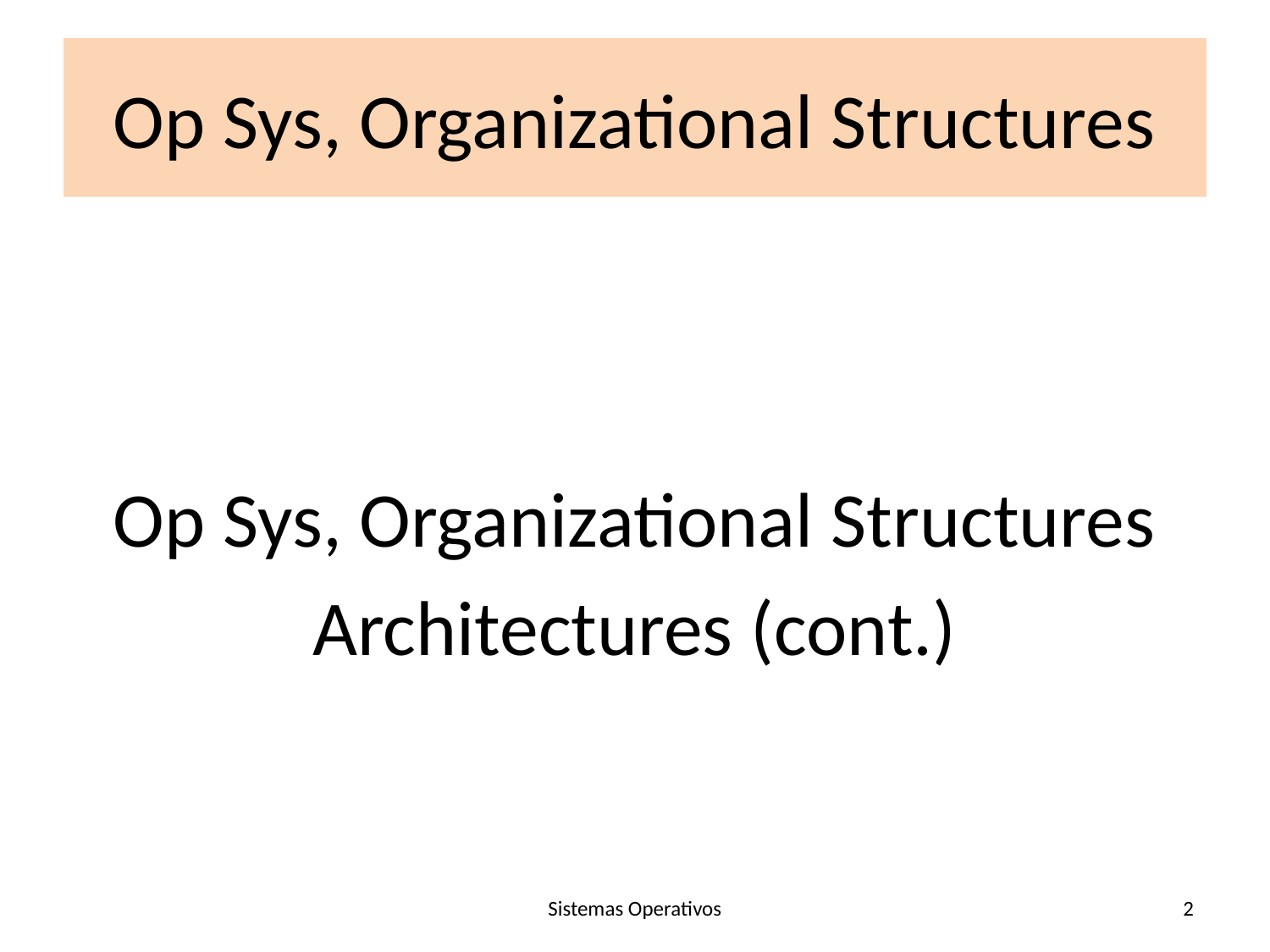

# Op Sys, Organizational Structures

Op Sys, Organizational Structures
Architectures (cont.)
Sistemas Operativos
2